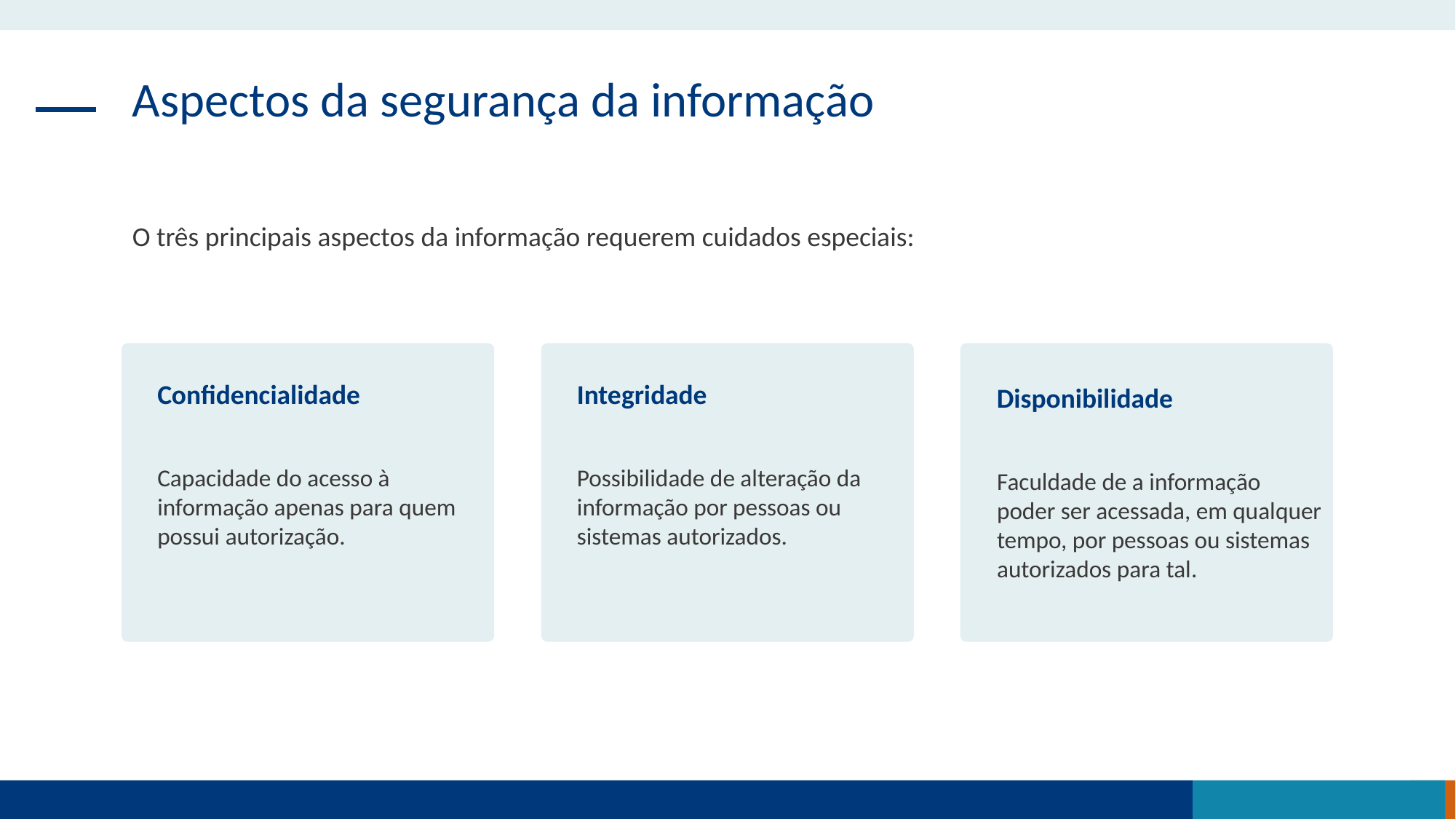

Aspectos da segurança da informação
O três principais aspectos da informação requerem cuidados especiais:

Confidencialidade
Capacidade do acesso à informação apenas para quem possui autorização.

Integridade
Possibilidade de alteração da informação por pessoas ou sistemas autorizados.

Disponibilidade
Faculdade de a informação poder ser acessada, em qualquer tempo, por pessoas ou sistemas autorizados para tal.